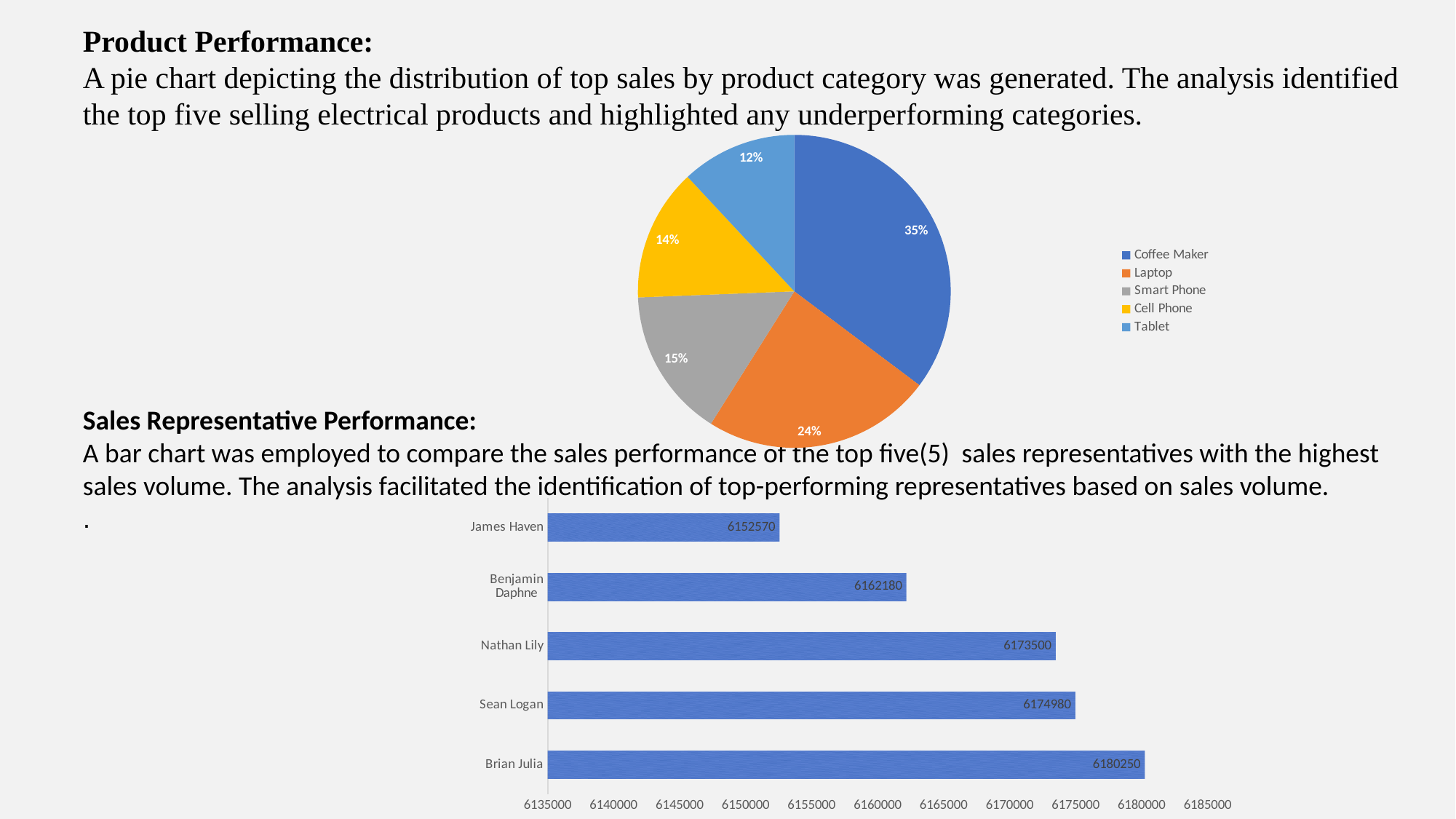

Product Performance:
A pie chart depicting the distribution of top sales by product category was generated. The analysis identified the top five selling electrical products and highlighted any underperforming categories.

### Chart

| Category | Total |
|---|---|
| Coffee Maker | 52596000.0 |
| Laptop | 35388000.0 |
| Smart Phone | 23020400.0 |
| Cell Phone | 20424000.0 |
| Tablet | 17830000.0 |
Sales Representative Performance:
A bar chart was employed to compare the sales performance of the top five(5)  sales representatives with the highest sales volume. The analysis facilitated the identification of top-performing representatives based on sales volume.
.

### Chart

| Category | Total |
|---|---|
| Brian Julia | 6180250.0 |
| Sean Logan | 6174980.0 |
| Nathan Lily | 6173500.0 |
| Benjamin Daphne | 6162180.0 |
| James Haven | 6152570.0 |